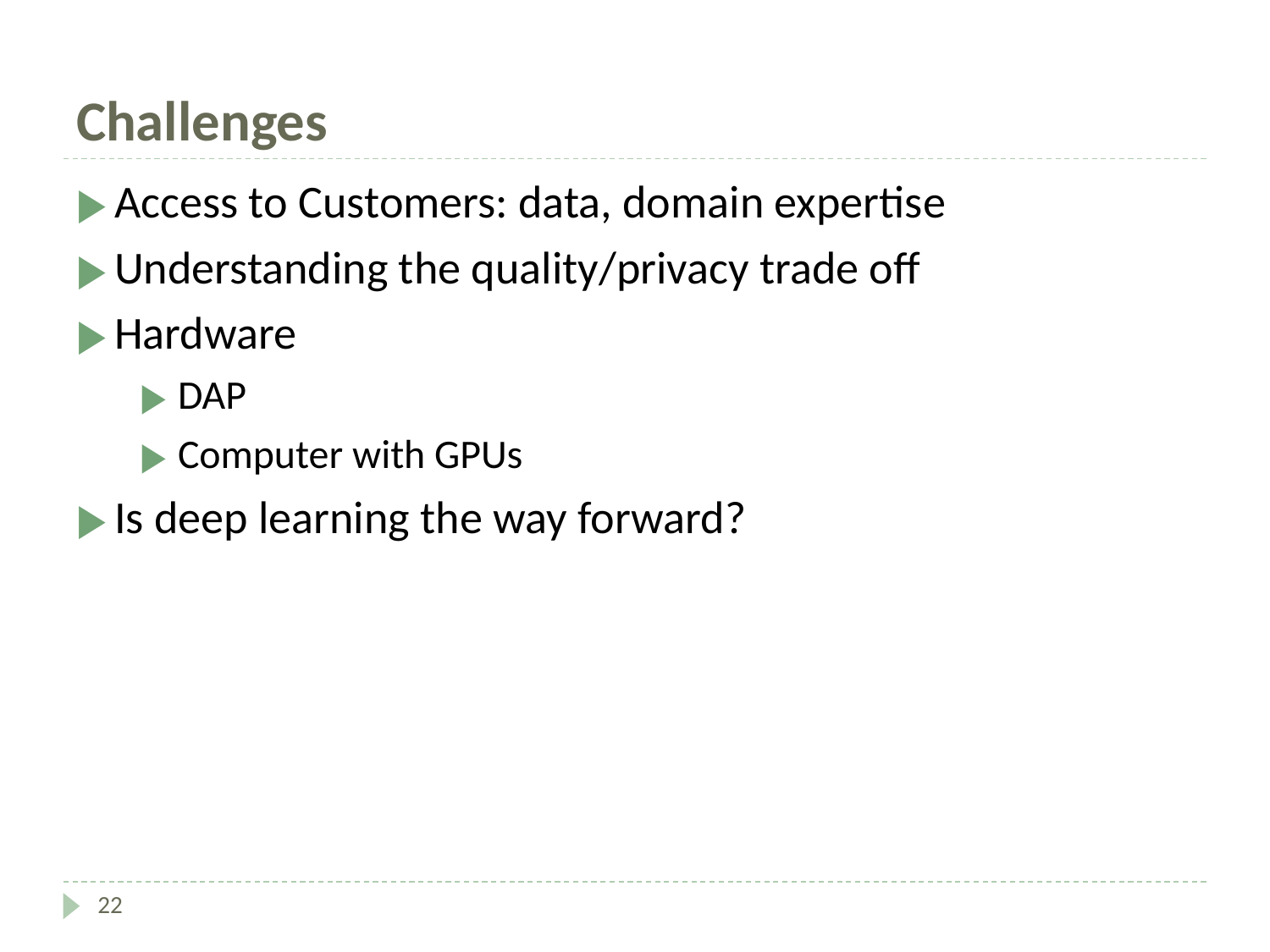

# Challenges

Access to Customers: data, domain expertise
Understanding the quality/privacy trade off
Hardware
DAP
Computer with GPUs
Is deep learning the way forward?

22